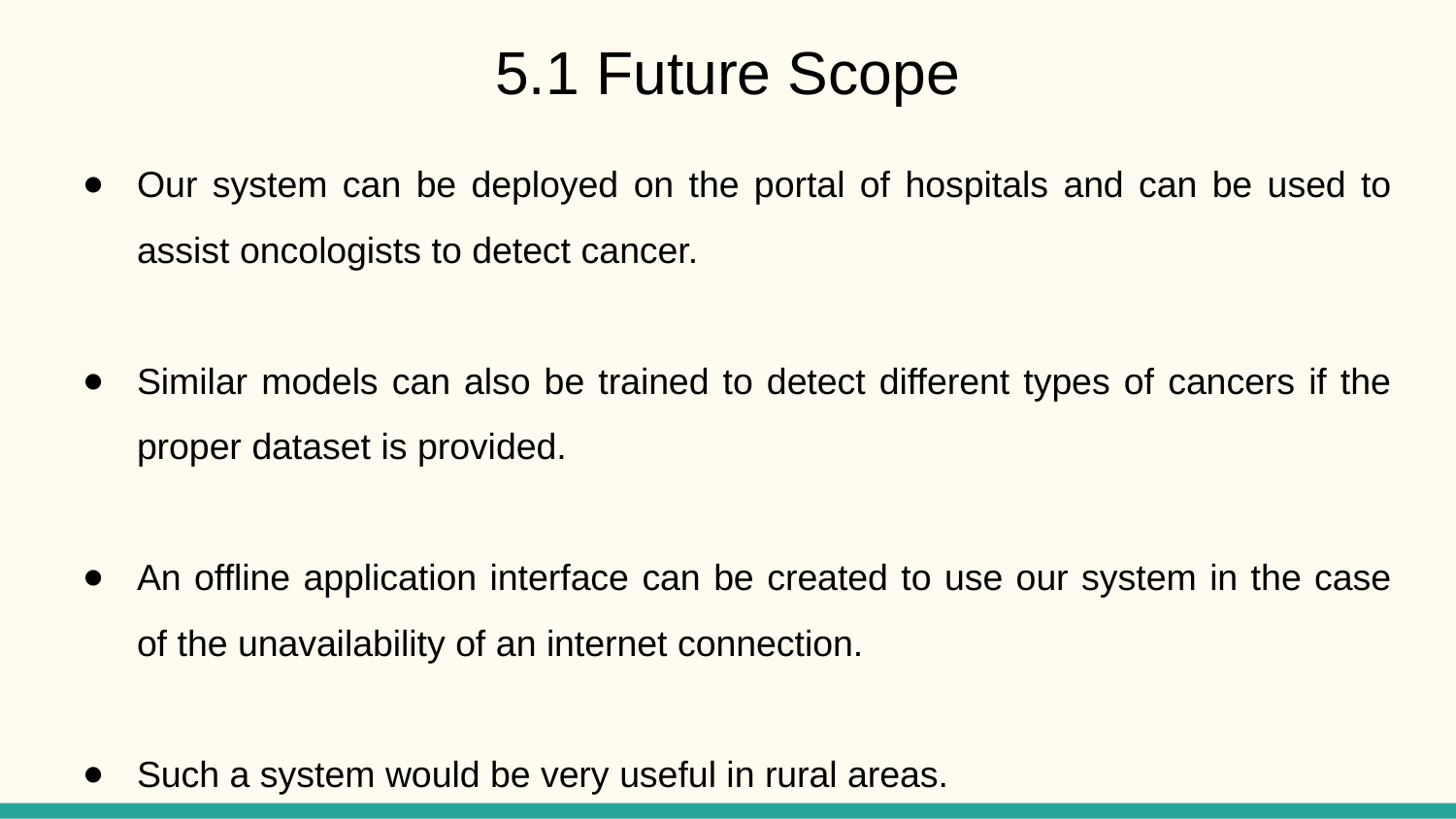

# 5.1 Future Scope
Our system can be deployed on the portal of hospitals and can be used to assist oncologists to detect cancer.

Similar models can also be trained to detect different types of cancers if the proper dataset is provided.

An offline application interface can be created to use our system in the case of the unavailability of an internet connection.

Such a system would be very useful in rural areas.